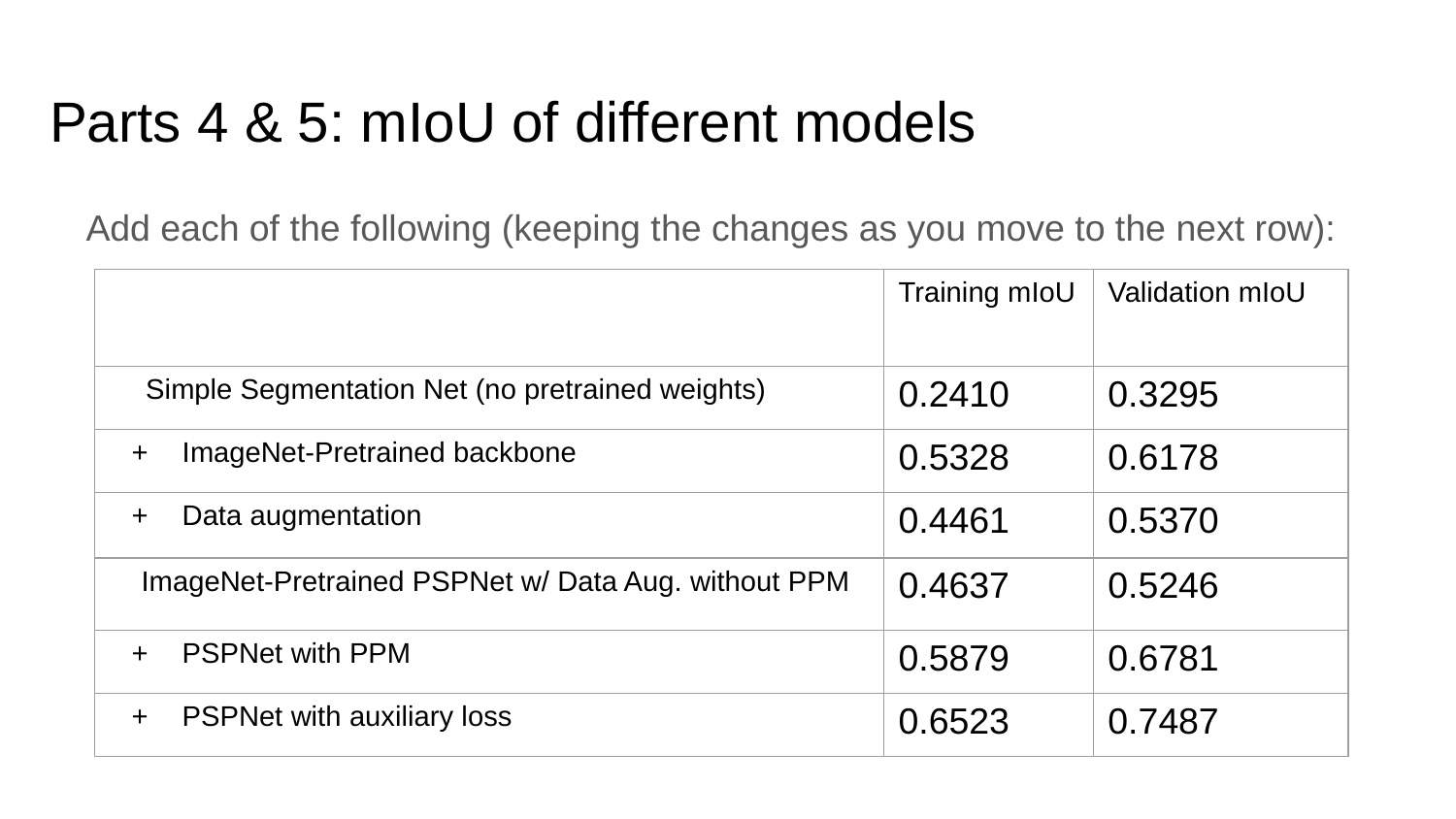

# Parts 4 & 5: mIoU of different models

Add each of the following (keeping the changes as you move to the next row):
|  | Training mIoU | Validation mIoU |
| --- | --- | --- |
| Simple Segmentation Net (no pretrained weights) | 0.2410 | 0.3295 |
| ImageNet-Pretrained backbone | 0.5328 | 0.6178 |
| Data augmentation | 0.4461 | 0.5370 |
| ImageNet-Pretrained PSPNet w/ Data Aug. without PPM | 0.4637 | 0.5246 |
| PSPNet with PPM | 0.5879 | 0.6781 |
| PSPNet with auxiliary loss | 0.6523 | 0.7487 |